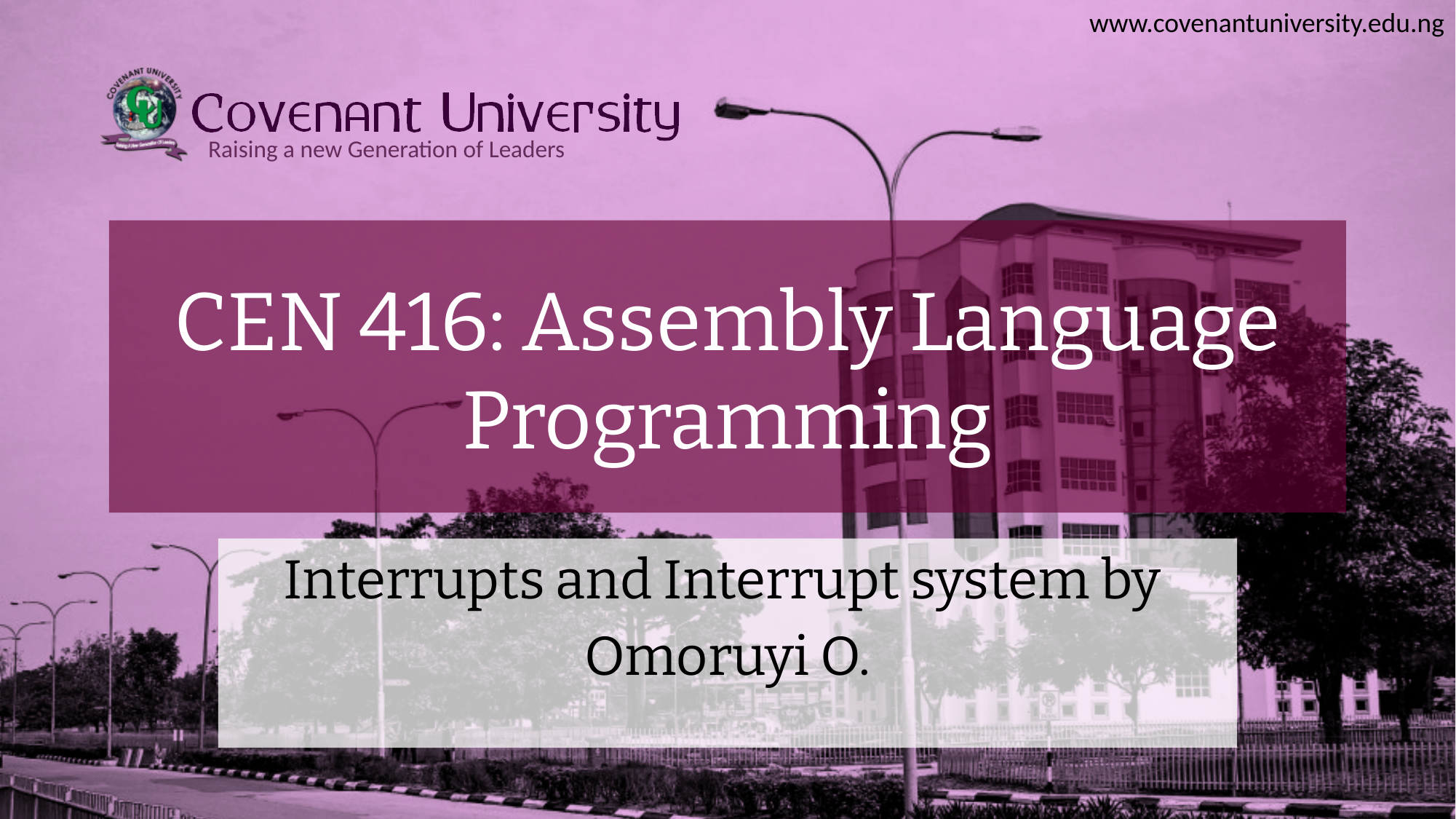

# CEN 416: Assembly Language Programming
Interrupts and Interrupt system by
Omoruyi O.